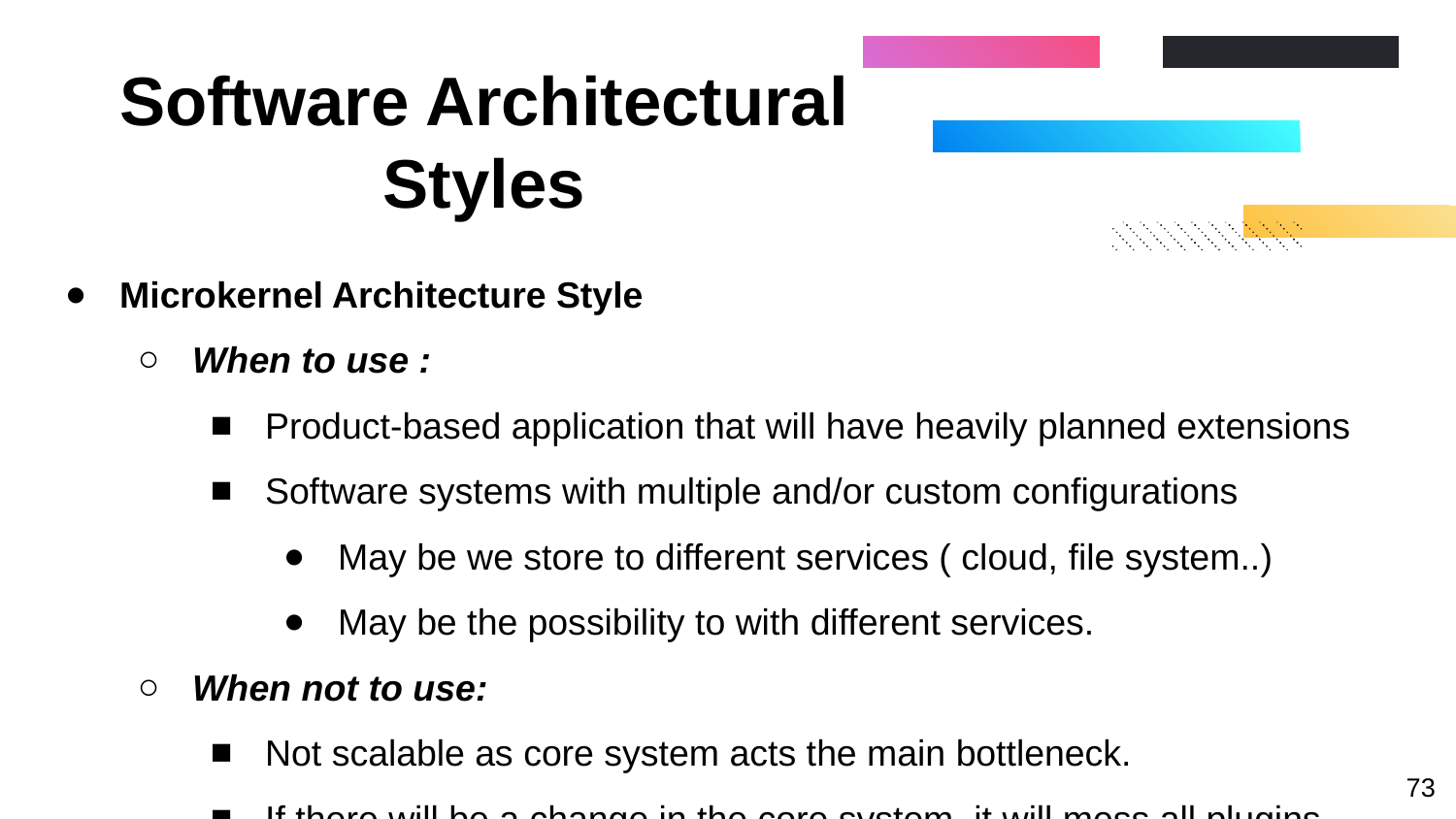

# Software Architectural Styles
Microkernel Architecture Style
When to use :
Product-based application that will have heavily planned extensions
Software systems with multiple and/or custom configurations
May be we store to different services ( cloud, file system..)
May be the possibility to with different services.
When not to use:
Not scalable as core system acts the main bottleneck.
If there will be a change in the core system, it will mess all plugins
73